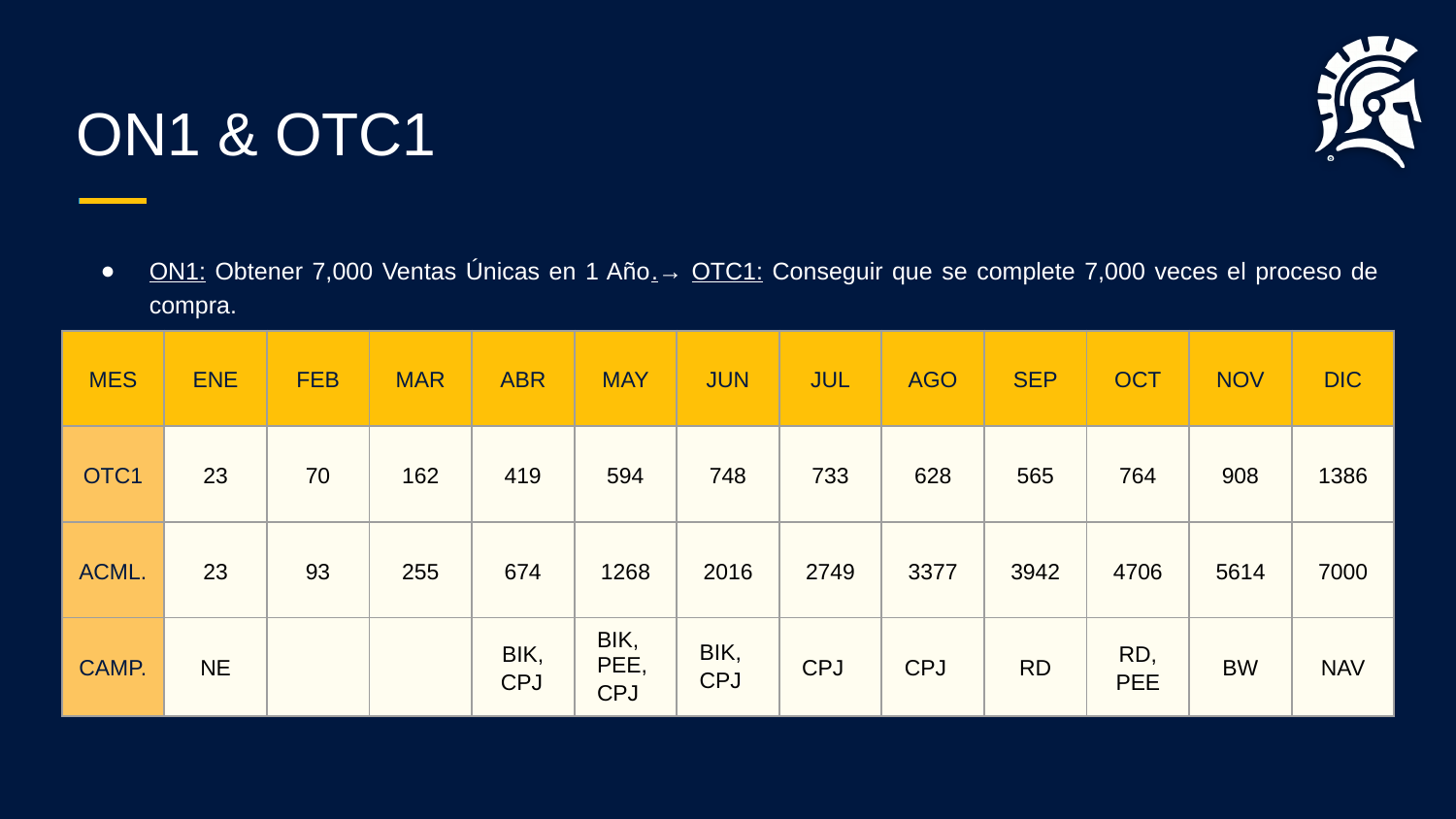

# ON1 & OTC1

ON1: Obtener 7,000 Ventas Únicas en 1 Año.→ OTC1: Conseguir que se complete 7,000 veces el proceso de compra.

| MES | ENE | FEB | MAR | ABR | MAY | JUN | JUL | AGO | SEP | OCT | NOV | DIC |
| --- | --- | --- | --- | --- | --- | --- | --- | --- | --- | --- | --- | --- |
| OTC1 | 23 | 70 | 162 | 419 | 594 | 748 | 733 | 628 | 565 | 764 | 908 | 1386 |
| ACML. | 23 | 93 | 255 | 674 | 1268 | 2016 | 2749 | 3377 | 3942 | 4706 | 5614 | 7000 |
| CAMP. | NE |  |  | BIK, CPJ | BIK, PEE, CPJ | BIK, CPJ | CPJ | CPJ | RD | RD, PEE | BW | NAV |